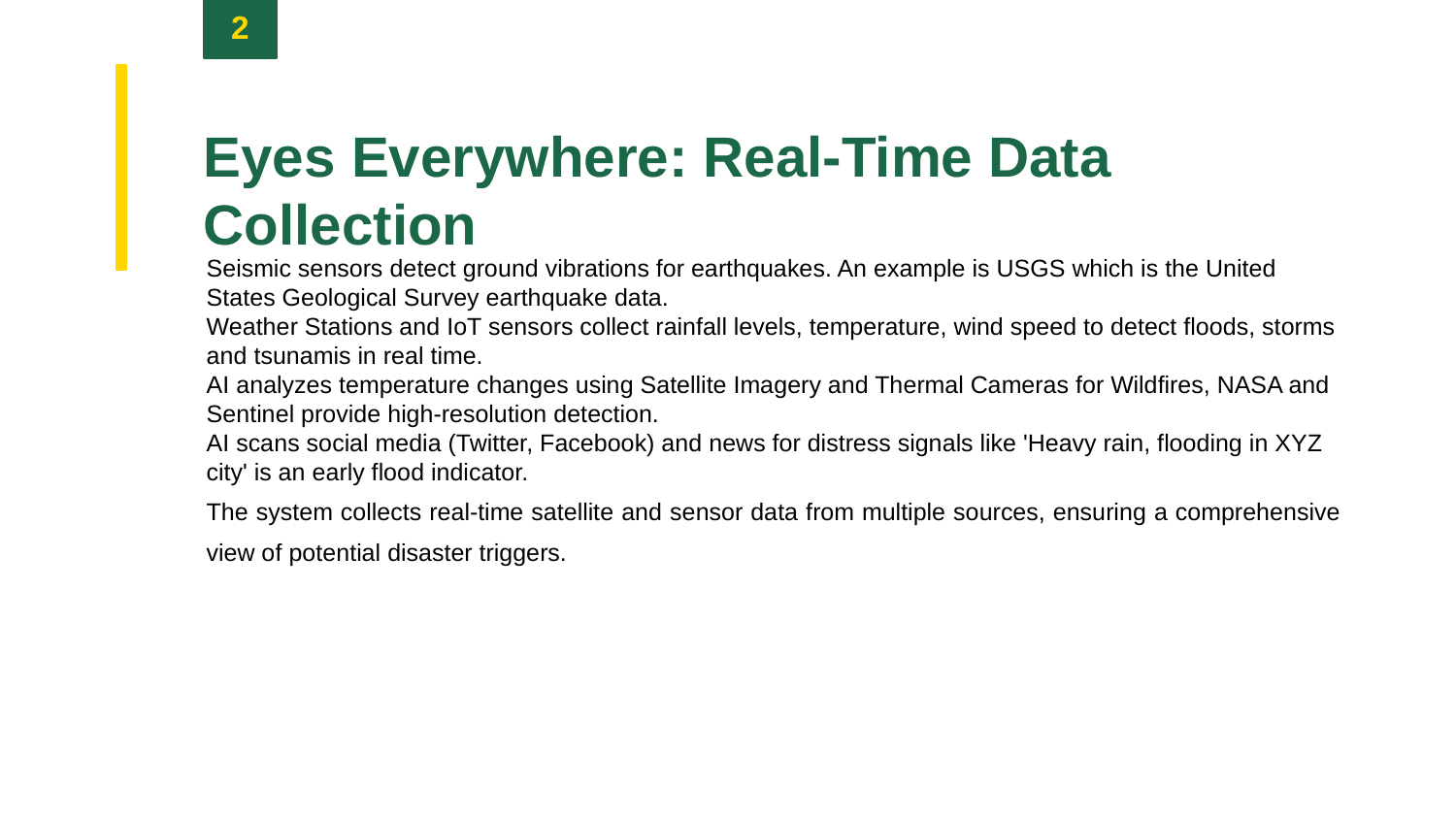

2

Eyes Everywhere: Real-Time Data Collection
Seismic sensors detect ground vibrations for earthquakes. An example is USGS which is the United States Geological Survey earthquake data.
Weather Stations and IoT sensors collect rainfall levels, temperature, wind speed to detect floods, storms and tsunamis in real time.
AI analyzes temperature changes using Satellite Imagery and Thermal Cameras for Wildfires, NASA and Sentinel provide high-resolution detection.
AI scans social media (Twitter, Facebook) and news for distress signals like 'Heavy rain, flooding in XYZ city' is an early flood indicator.
The system collects real-time satellite and sensor data from multiple sources, ensuring a comprehensive view of potential disaster triggers.